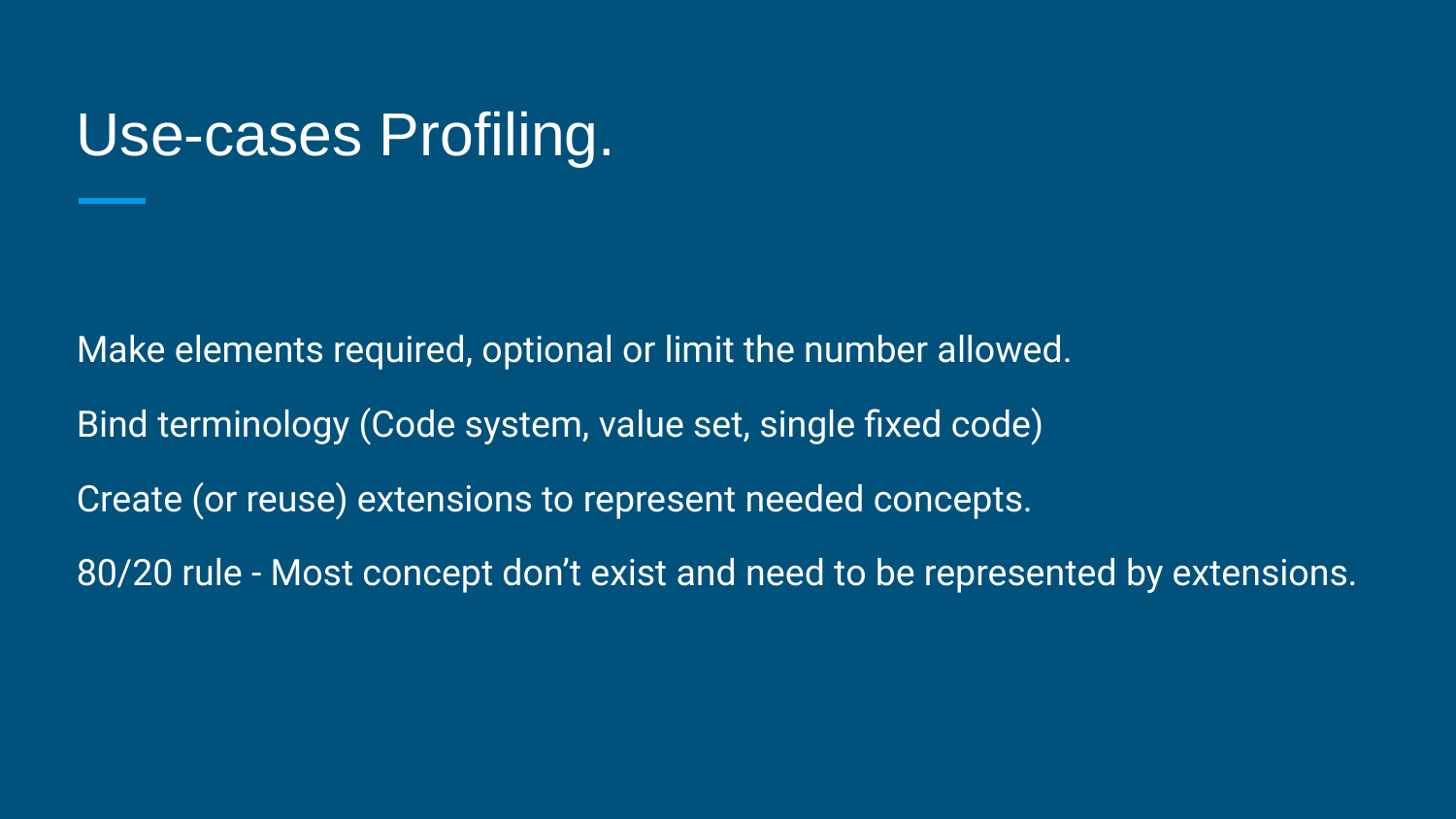

# Use-cases Profiling.

Make elements required, optional or limit the number allowed.
Bind terminology (Code system, value set, single fixed code)
Create (or reuse) extensions to represent needed concepts.
80/20 rule - Most concept don’t exist and need to be represented by extensions.